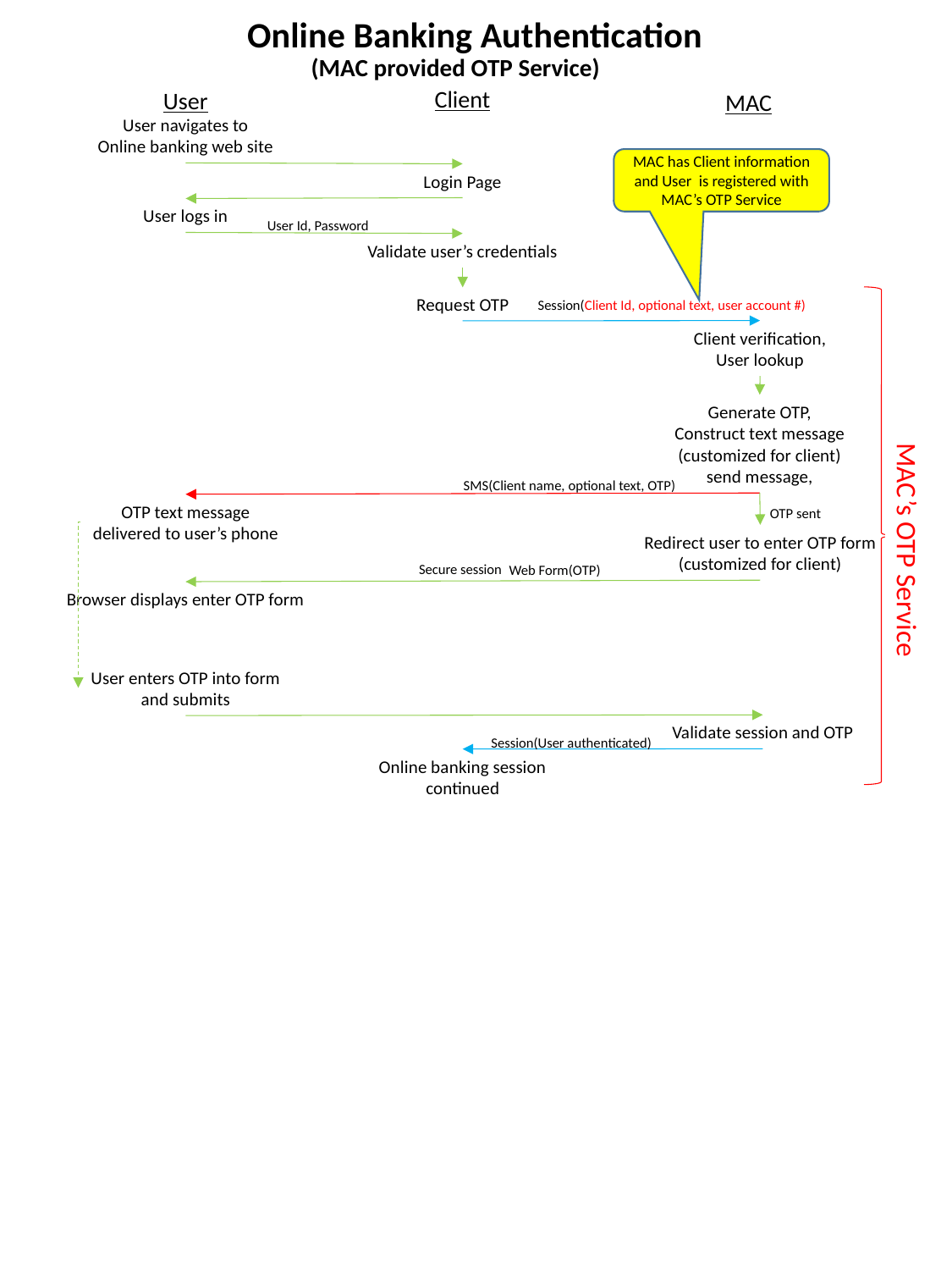

Online Banking Authentication
(MAC provided OTP Service)
Client
User
MAC
User navigates to
Online banking web site
MAC has Client information and User  is registered with MAC’s OTP Service
Login Page
User logs in
User Id, Password
Validate user’s credentials
Request OTP

Session(Client Id, optional text, user account #)
Client verification,
User lookup
Generate OTP,
Construct text message
(customized for client)
send message,
SMS(Client name, optional text, OTP)
OTP text message
delivered to user’s phone

OTP sent
Redirect user to enter OTP form
(customized for client)
MAC’s OTP Service
Secure session
Web Form(OTP)
Browser displays enter OTP form
User enters OTP into form
and submits
Validate session and OTP
Session(User authenticated)
Online banking session
continued